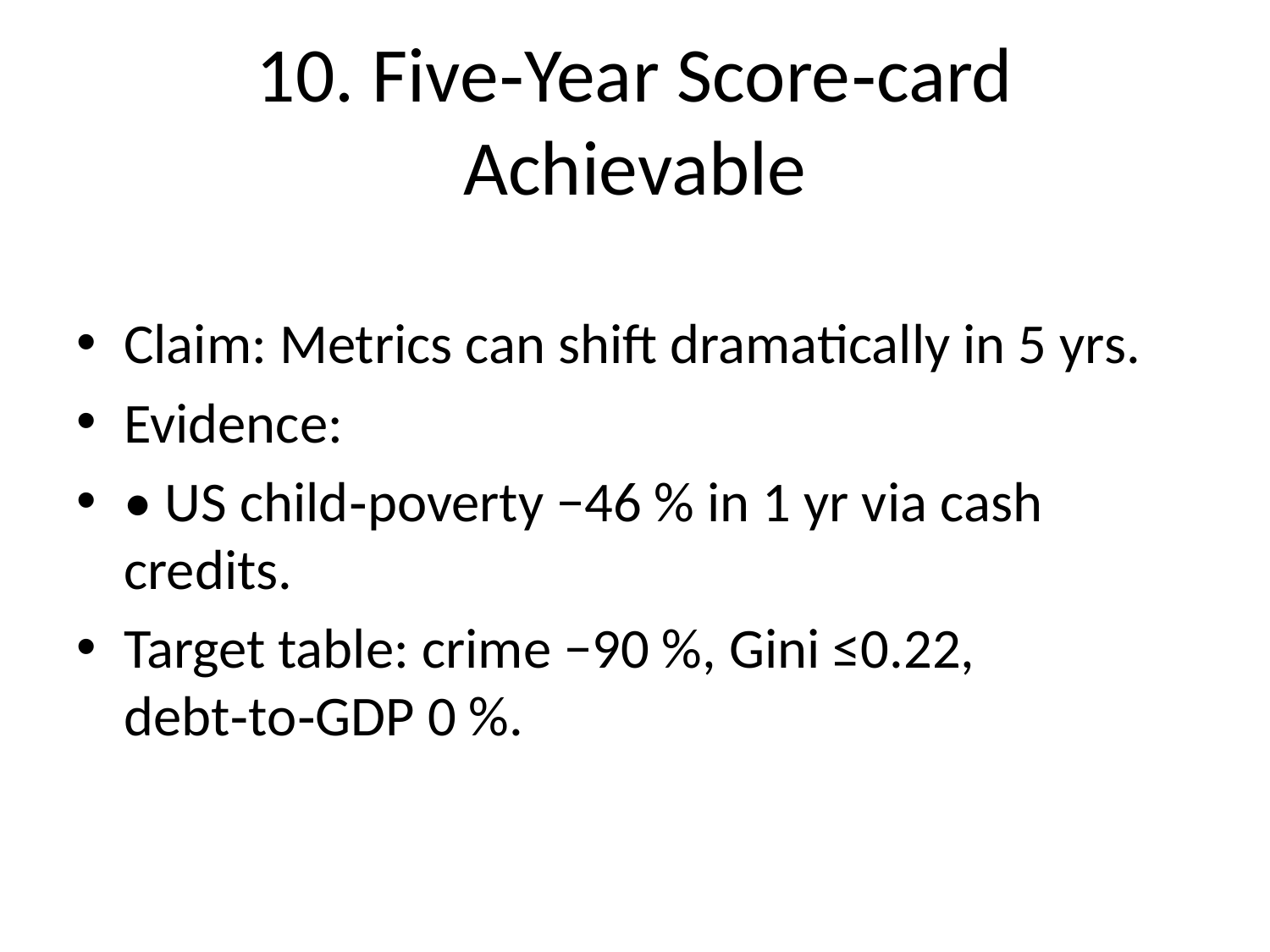

# 10. Five‑Year Score‑card Achievable

Claim: Metrics can shift dramatically in 5 yrs.
Evidence:
• US child‑poverty −46 % in 1 yr via cash credits.
Target table: crime −90 %, Gini ≤0.22, debt‑to‑GDP 0 %.